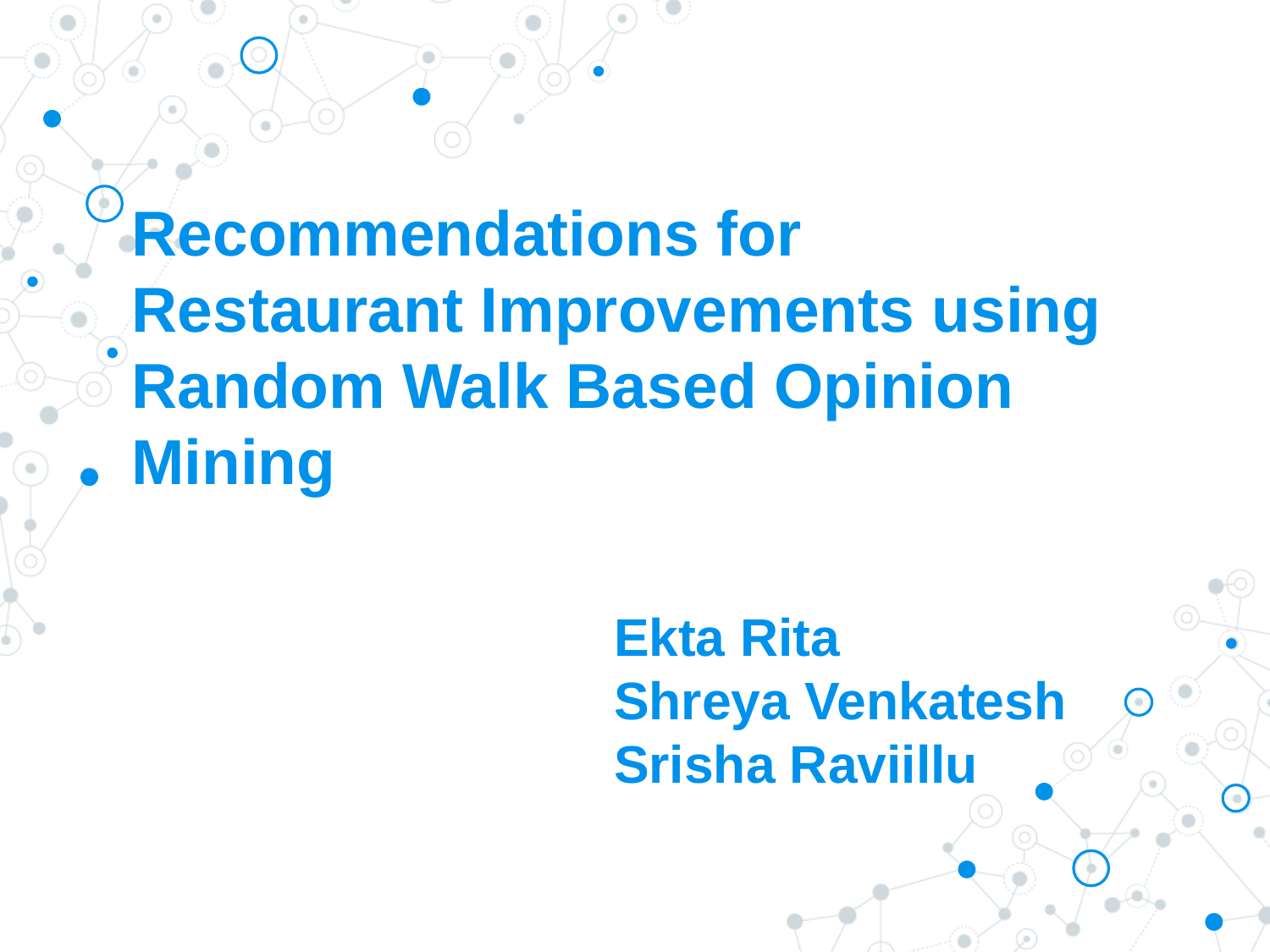

# Recommendations for Restaurant Improvements using Random Walk Based Opinion Mining
Ekta Rita
Shreya Venkatesh
Srisha Raviillu